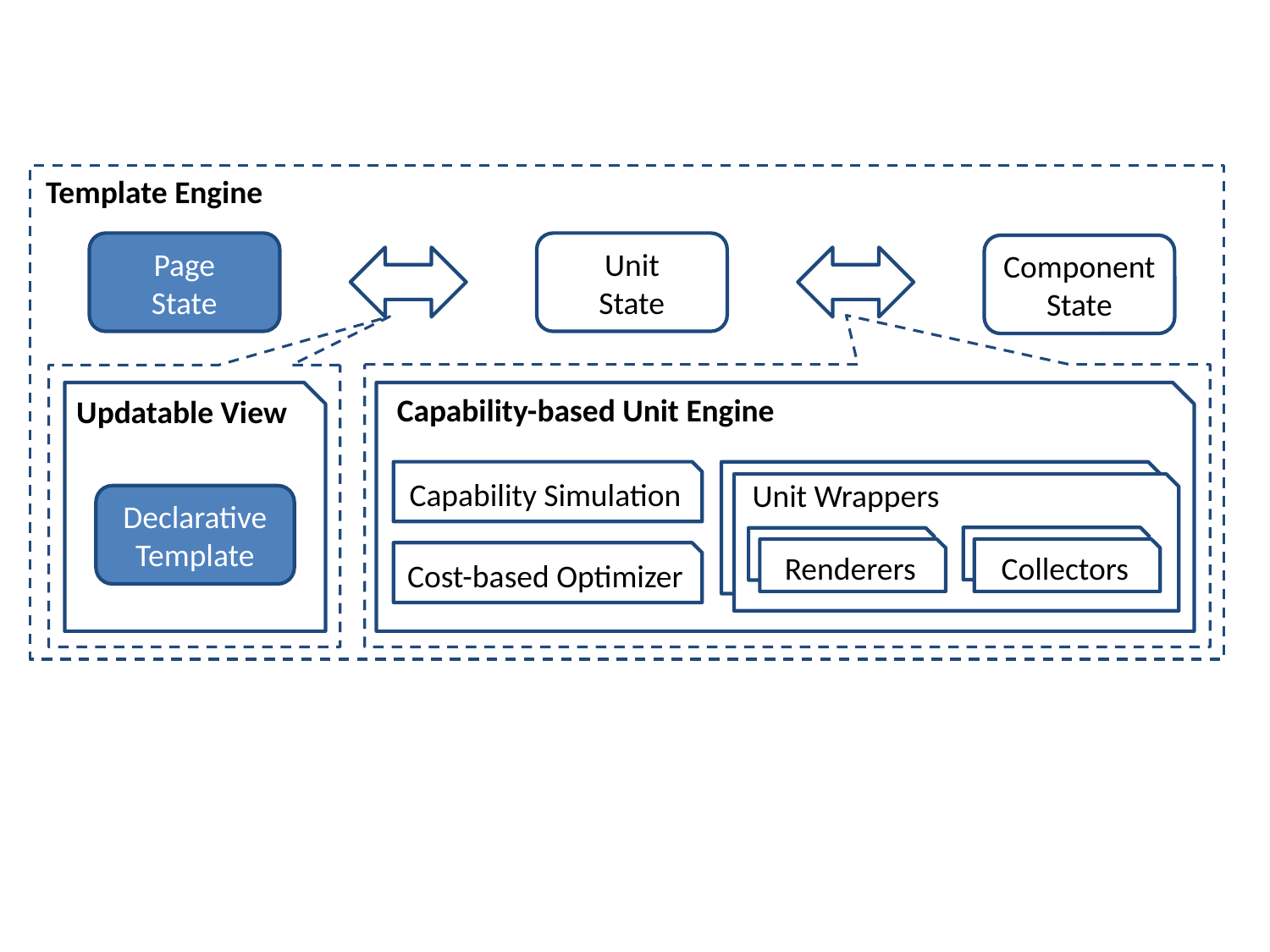

Template Engine
Page
State
Unit
State
Component
State

Capability-based Unit Engine
Updatable View
Capability Simulation

Unit Wrappers

Declarative
Template

Renderers
Collectors
Cost-based Optimizer